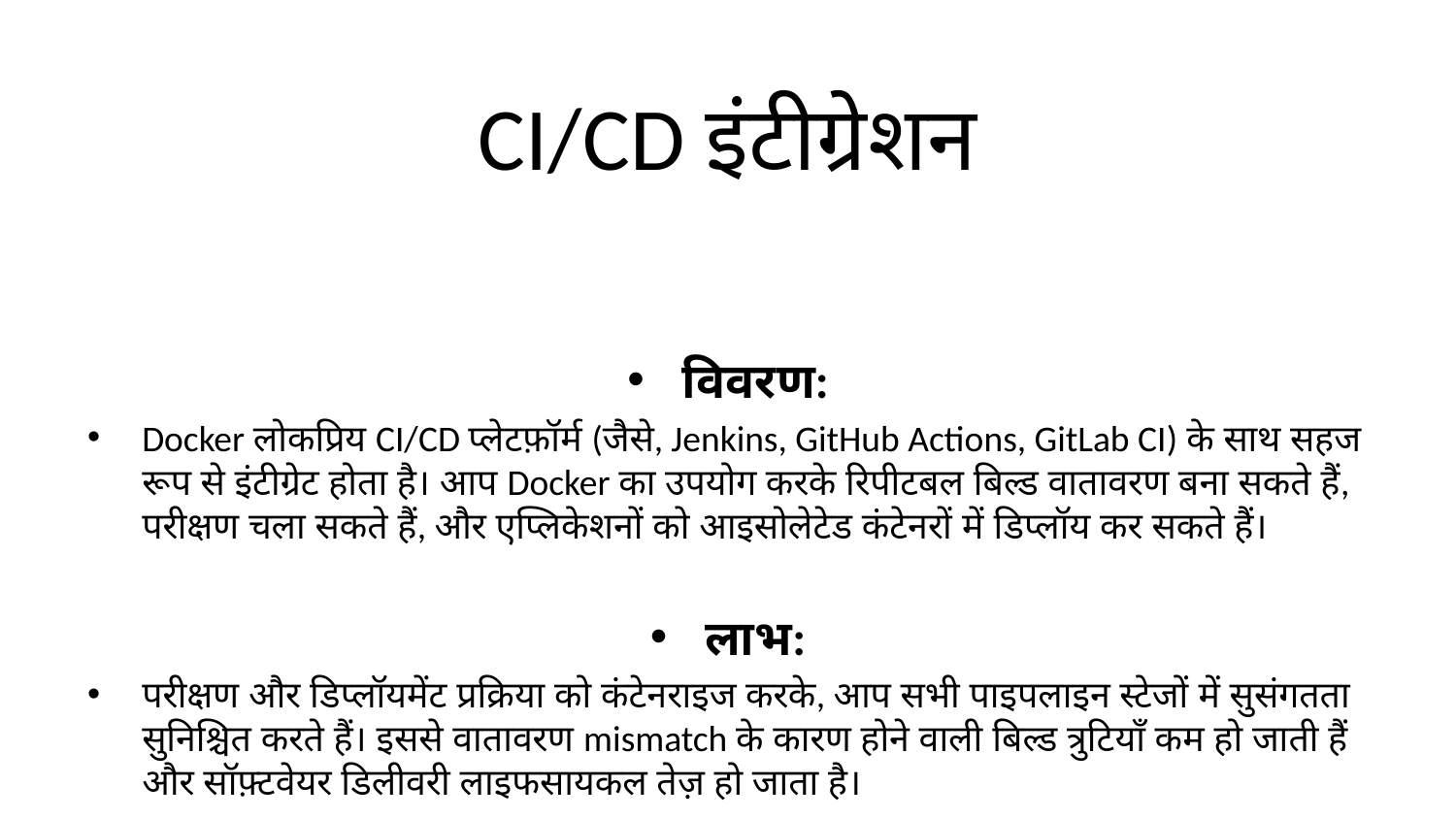

# CI/CD इंटीग्रेशन

विवरण:
Docker लोकप्रिय CI/CD प्लेटफ़ॉर्म (जैसे, Jenkins, GitHub Actions, GitLab CI) के साथ सहज रूप से इंटीग्रेट होता है। आप Docker का उपयोग करके रिपीटबल बिल्ड वातावरण बना सकते हैं, परीक्षण चला सकते हैं, और एप्लिकेशनों को आइसोलेटेड कंटेनरों में डिप्लॉय कर सकते हैं।

लाभ:
परीक्षण और डिप्लॉयमेंट प्रक्रिया को कंटेनराइज करके, आप सभी पाइपलाइन स्टेजों में सुसंगतता सुनिश्चित करते हैं। इससे वातावरण mismatch के कारण होने वाली बिल्ड त्रुटियाँ कम हो जाती हैं और सॉफ़्टवेयर डिलीवरी लाइफसायकल तेज़ हो जाता है।